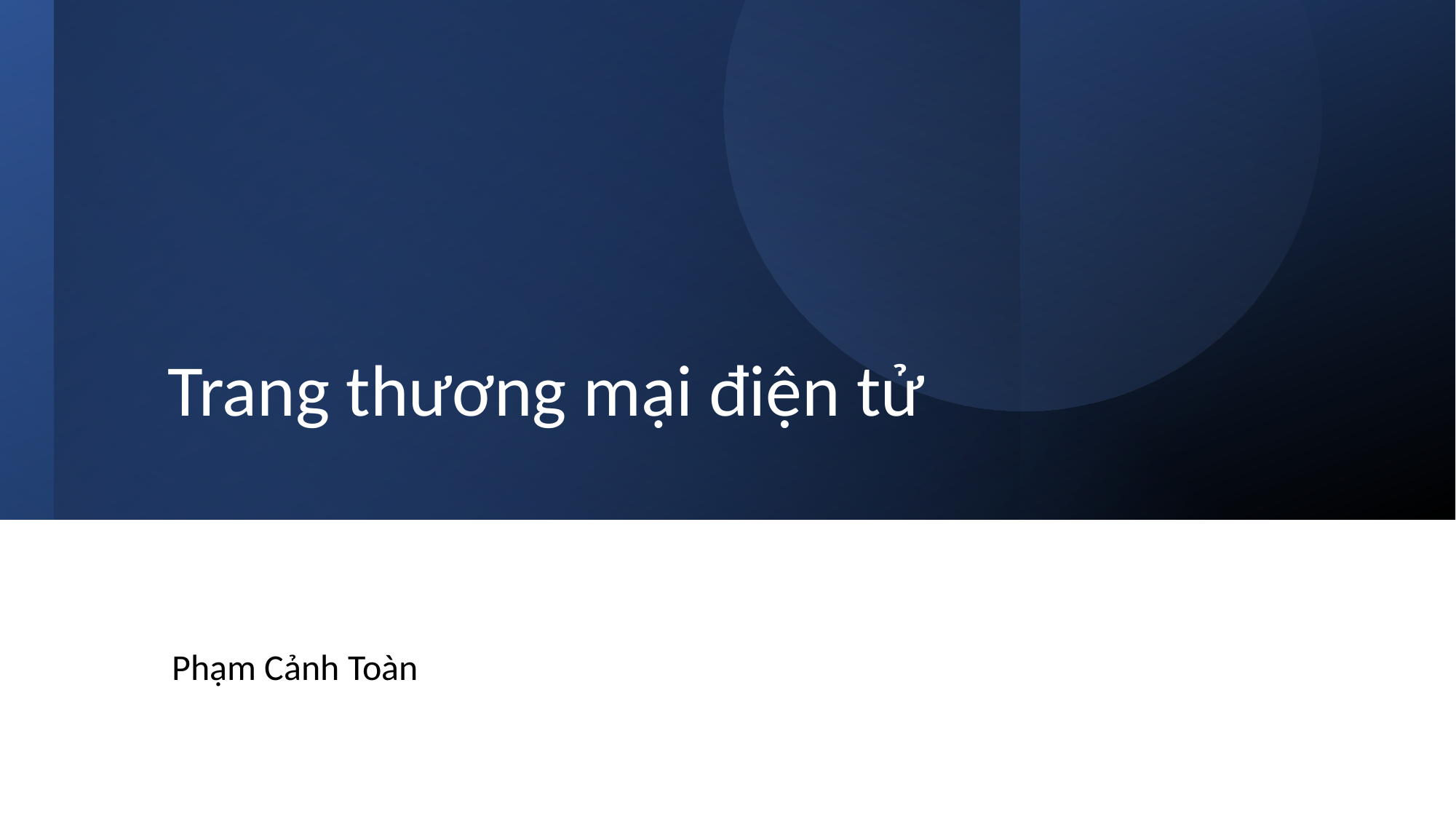

# Trang thương mại điện tử
Phạm Cảnh Toàn